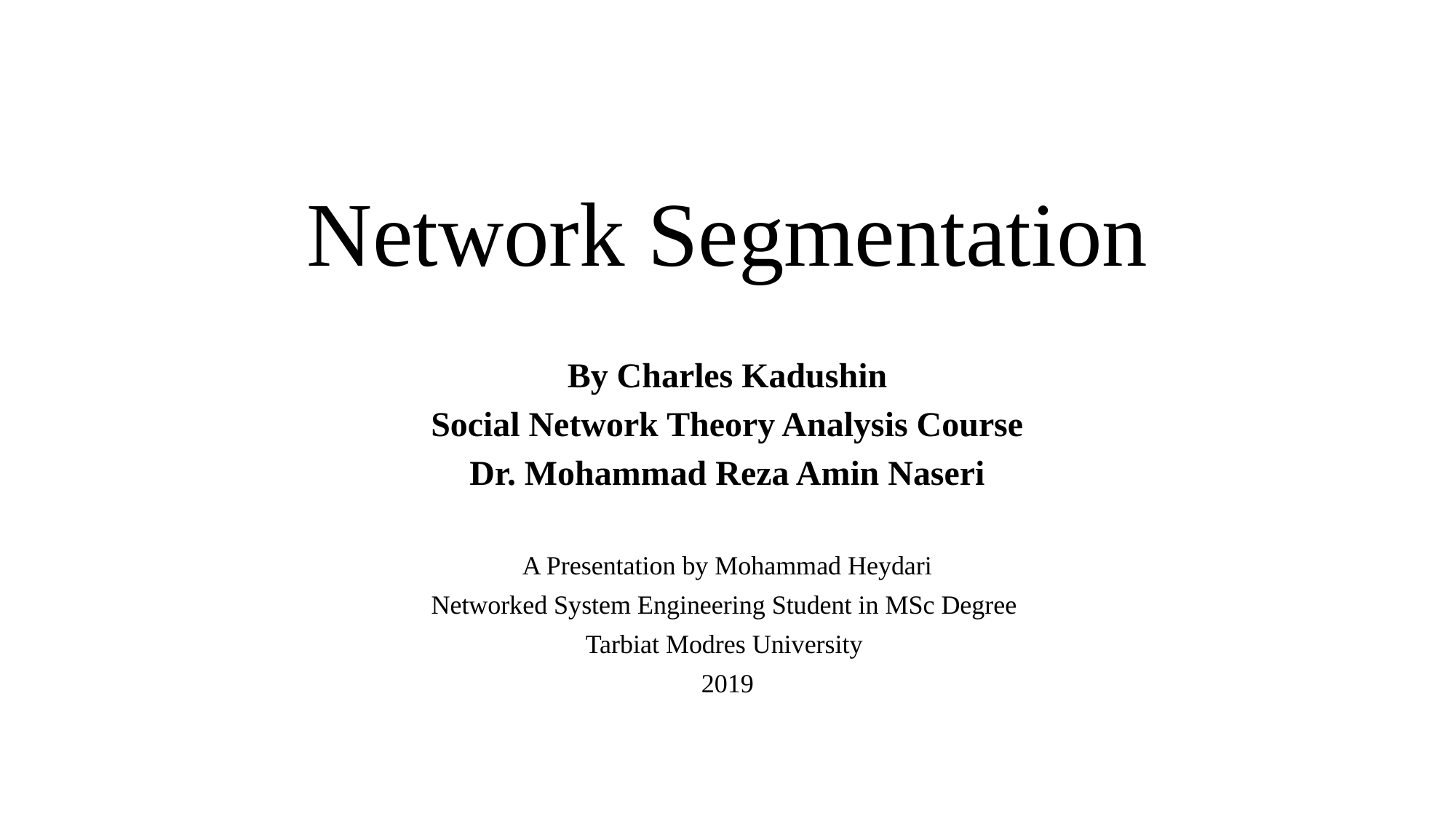

# Network Segmentation
By Charles Kadushin
Social Network Theory Analysis Course
Dr. Mohammad Reza Amin Naseri

A Presentation by Mohammad Heydari
Networked System Engineering Student in MSc Degree
Tarbiat Modres University
2019